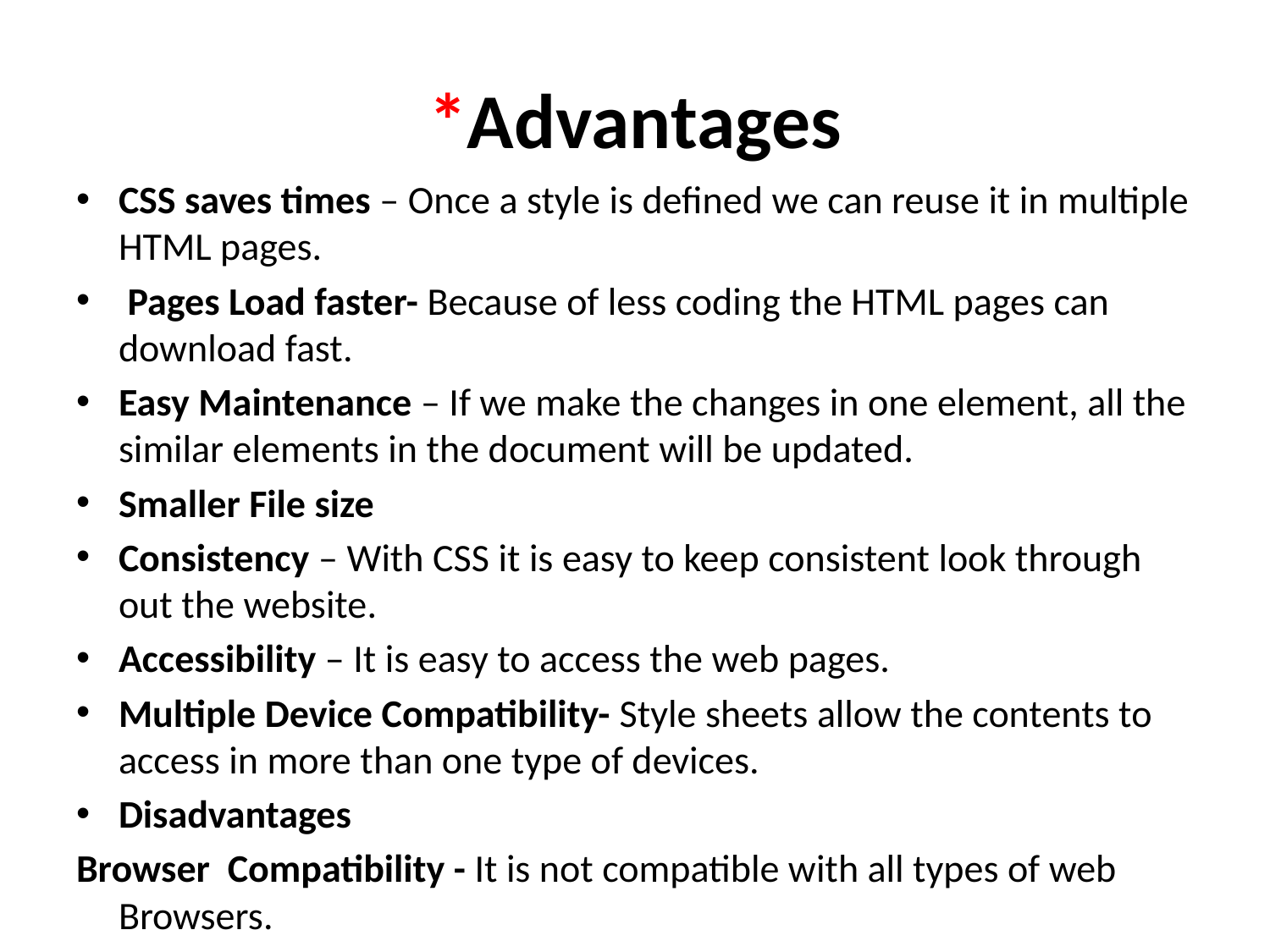

# *Advantages
CSS saves times – Once a style is defined we can reuse it in multiple HTML pages.
 Pages Load faster- Because of less coding the HTML pages can download fast.
Easy Maintenance – If we make the changes in one element, all the similar elements in the document will be updated.
Smaller File size
Consistency – With CSS it is easy to keep consistent look through out the website.
Accessibility – It is easy to access the web pages.
Multiple Device Compatibility- Style sheets allow the contents to access in more than one type of devices.
Disadvantages
Browser  Compatibility - It is not compatible with all types of web Browsers.